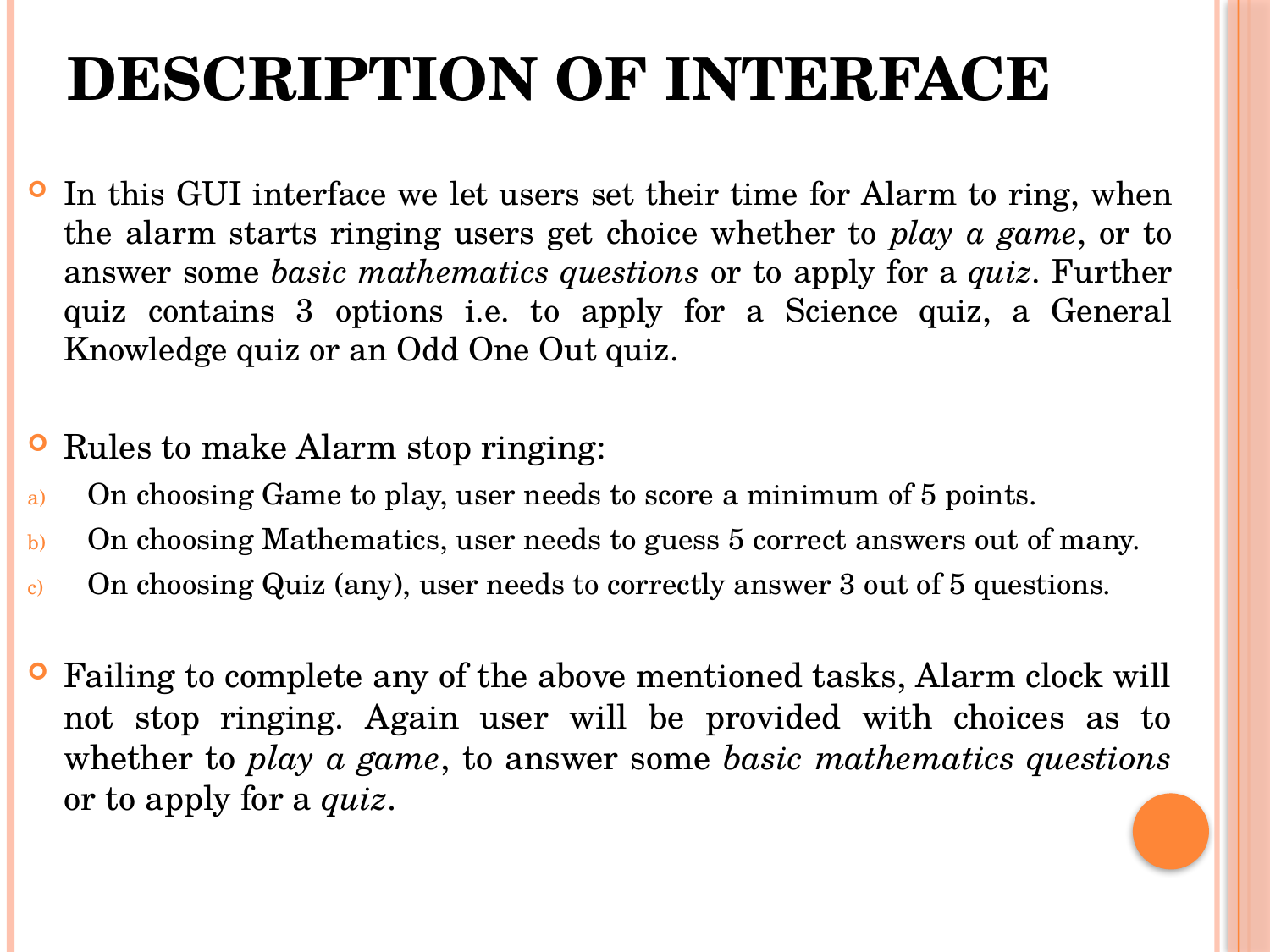

# Description of Interface
In this GUI interface we let users set their time for Alarm to ring, when the alarm starts ringing users get choice whether to play a game, or to answer some basic mathematics questions or to apply for a quiz. Further quiz contains 3 options i.e. to apply for a Science quiz, a General Knowledge quiz or an Odd One Out quiz.

Rules to make Alarm stop ringing:
On choosing Game to play, user needs to score a minimum of 5 points.
On choosing Mathematics, user needs to guess 5 correct answers out of many.
On choosing Quiz (any), user needs to correctly answer 3 out of 5 questions.

Failing to complete any of the above mentioned tasks, Alarm clock will not stop ringing. Again user will be provided with choices as to whether to play a game, to answer some basic mathematics questions or to apply for a quiz.